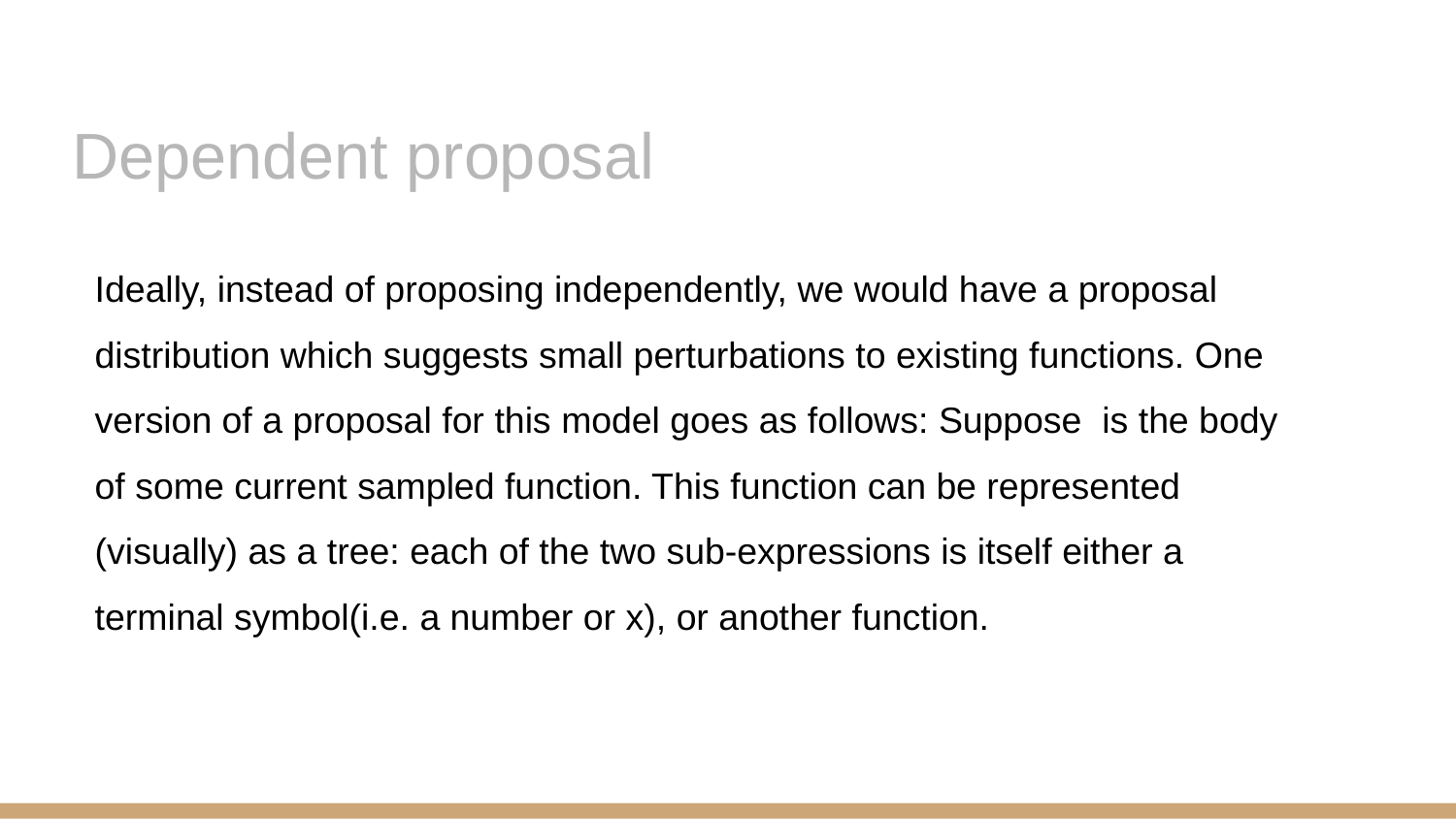

# Dependent proposal
Ideally, instead of proposing independently, we would have a proposal distribution which suggests small perturbations to existing functions. One version of a proposal for this model goes as follows: Suppose  is the body of some current sampled function. This function can be represented (visually) as a tree: each of the two sub-expressions is itself either a terminal symbol(i.e. a number or x), or another function.